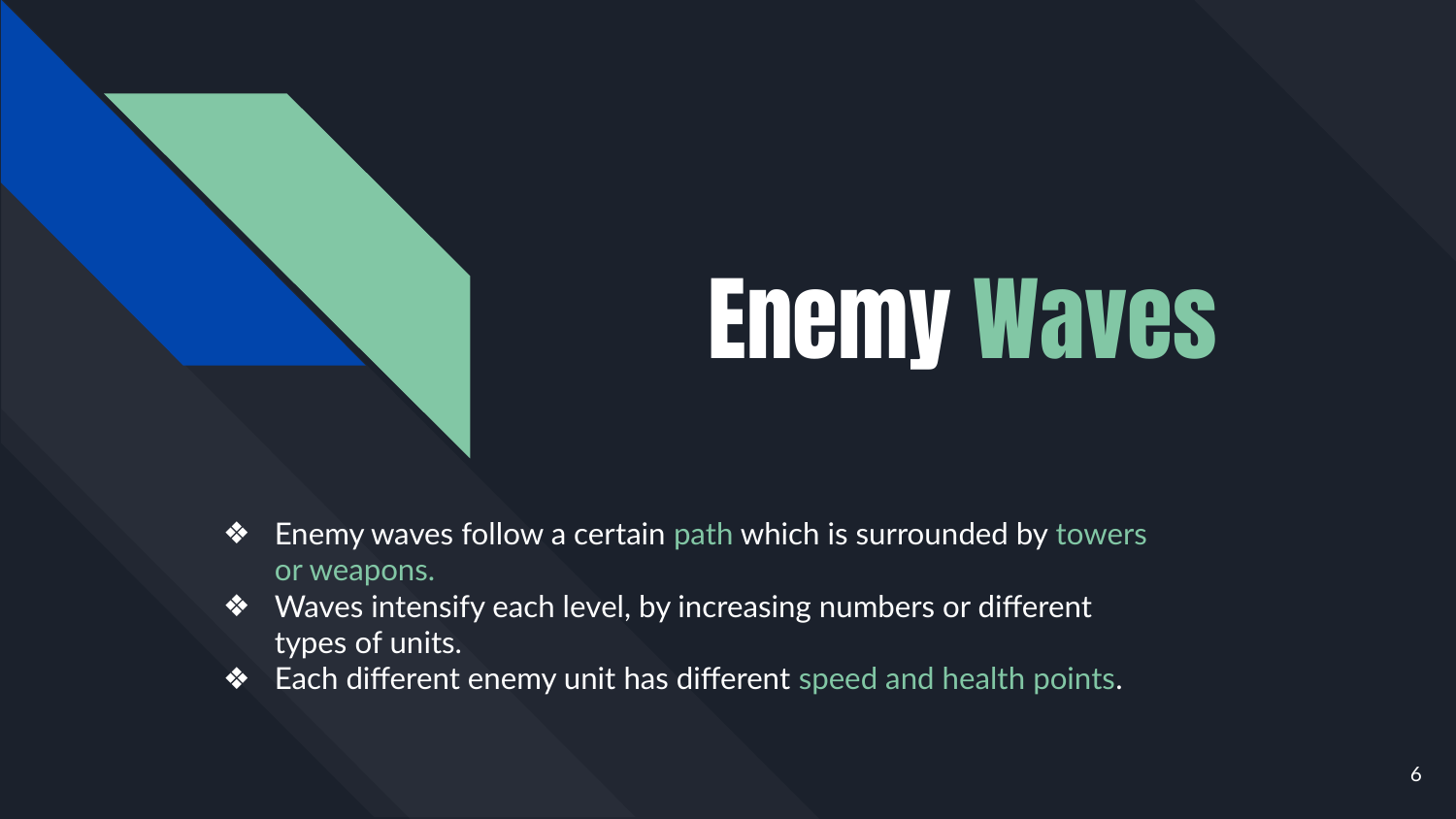

# Enemy Waves
Enemy waves follow a certain path which is surrounded by towers or weapons.
Waves intensify each level, by increasing numbers or different types of units.
Each different enemy unit has different speed and health points.
6